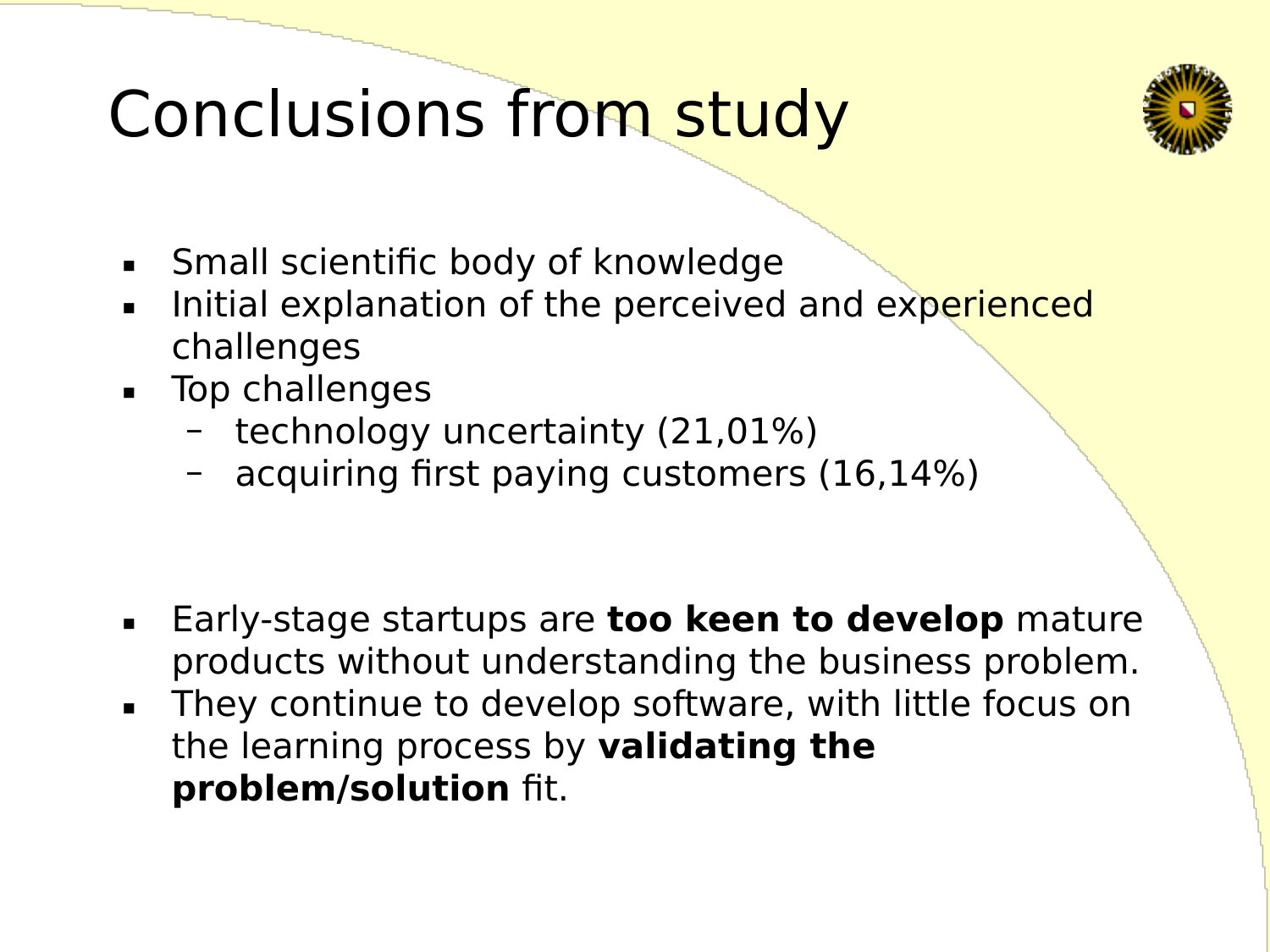

# Conclusions from study
Small scientific body of knowledge
Initial explanation of the perceived and experienced challenges
Top challenges
technology uncertainty (21,01%)
acquiring first paying customers (16,14%)

Early-stage startups are too keen to develop mature products without understanding the business problem.
They continue to develop software, with little focus on the learning process by validating the problem/solution fit.